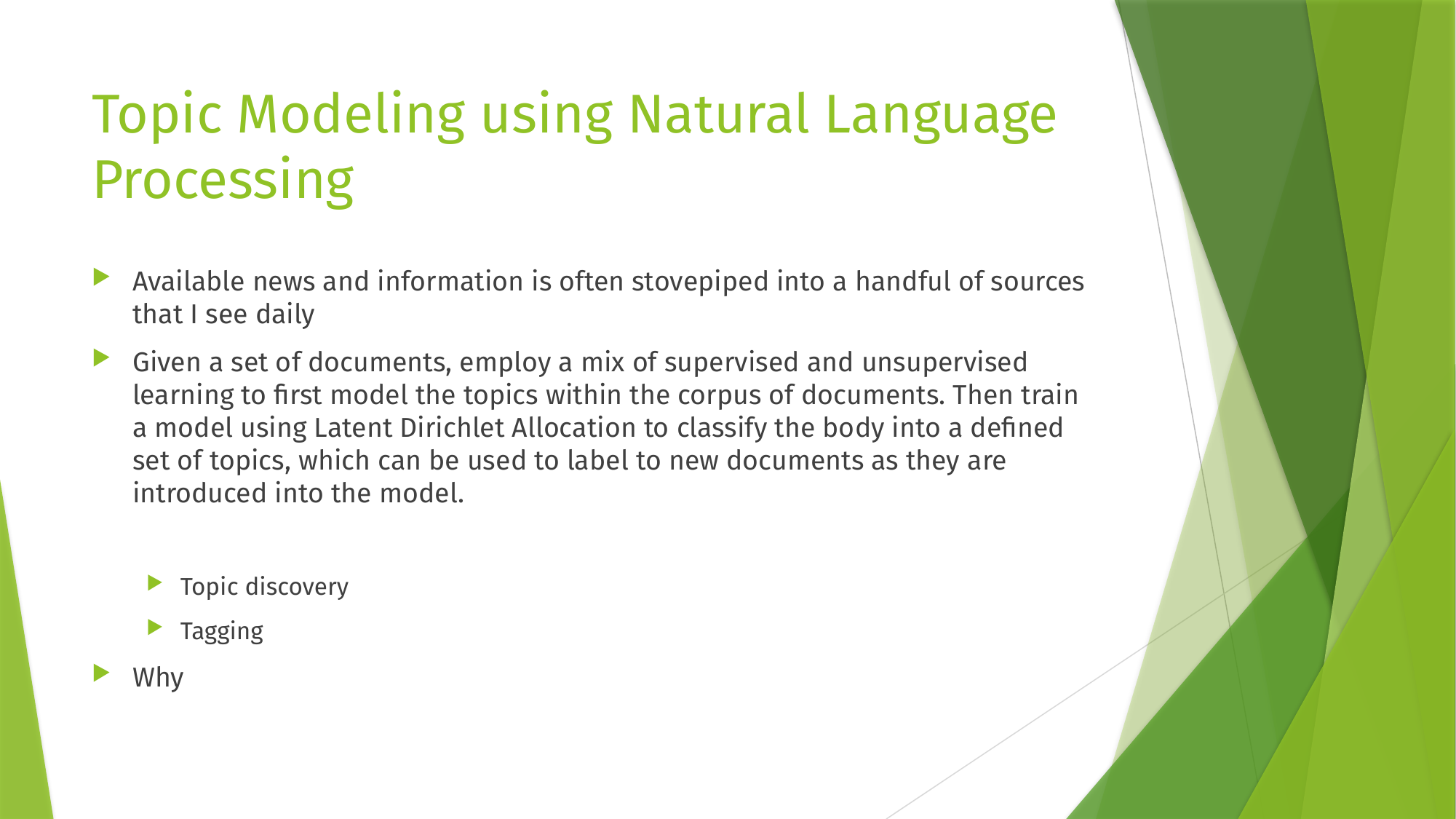

# Topic Modeling using Natural Language Processing
Available news and information is often stovepiped into a handful of sources that I see daily
Given a set of documents, employ a mix of supervised and unsupervised learning to first model the topics within the corpus of documents. Then train a model using Latent Dirichlet Allocation to classify the body into a defined set of topics, which can be used to label to new documents as they are introduced into the model.

Topic discovery
Tagging
Why